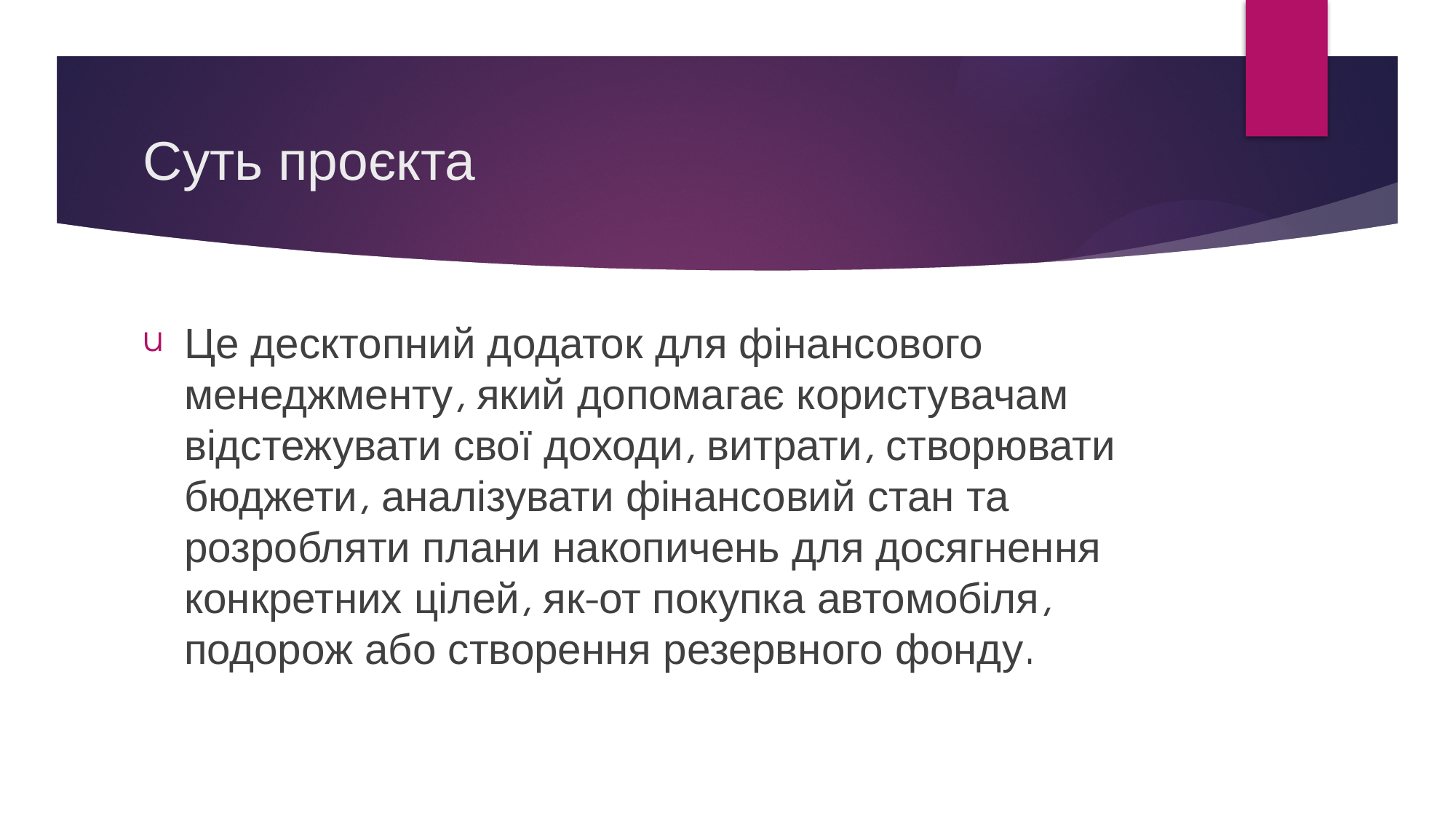

# Суть проєкта
Це десктопний додаток для фінансового менеджменту, який допомагає користувачам відстежувати свої доходи, витрати, створювати бюджети, аналізувати фінансовий стан та розробляти плани накопичень для досягнення конкретних цілей, як-от покупка автомобіля, подорож або створення резервного фонду.